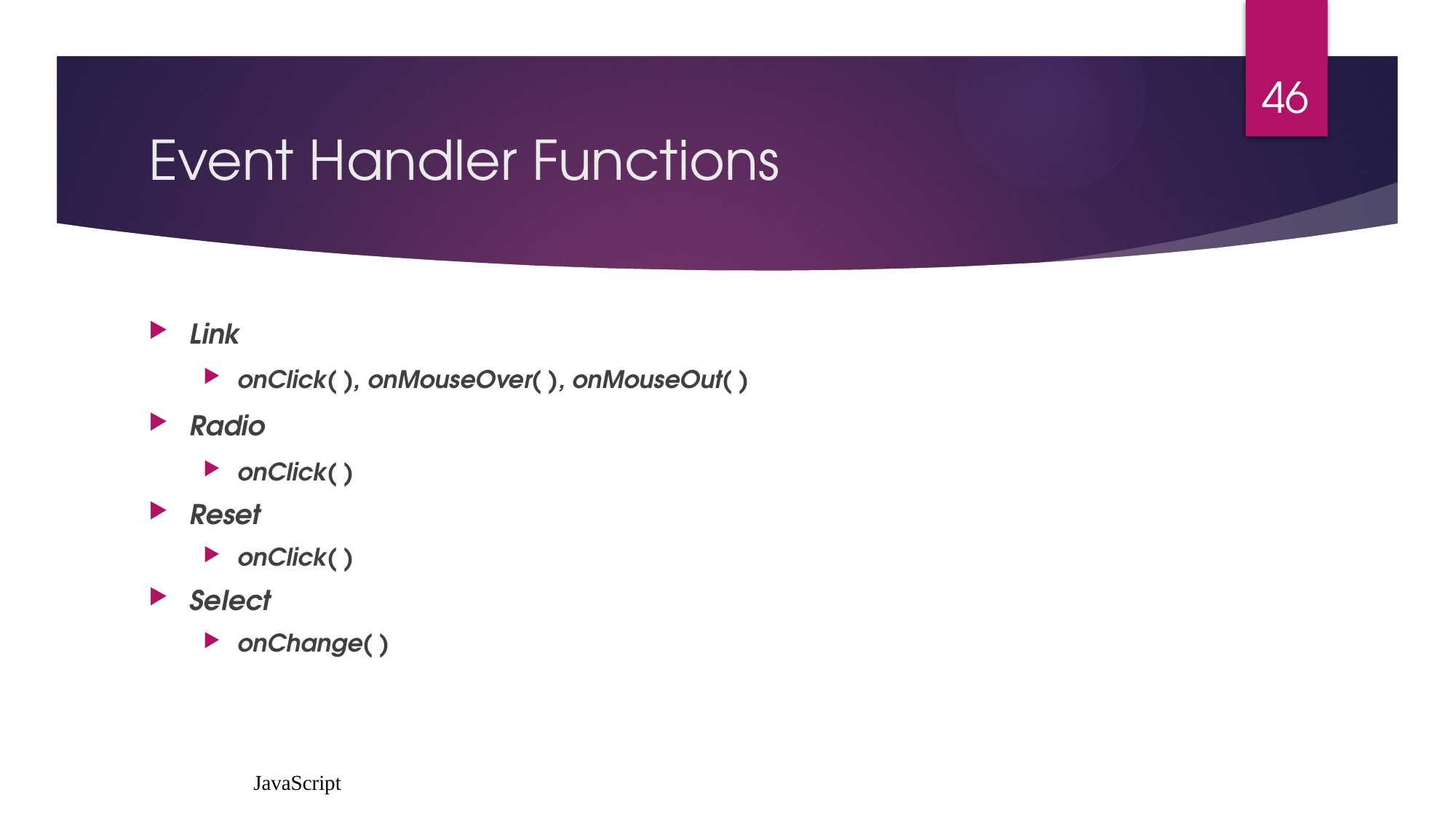

46
# Event Handler Functions
Link
onClick( ), onMouseOver( ), onMouseOut( )
Radio
onClick( )
Reset
onClick( )
Select
onChange( )
JavaScript